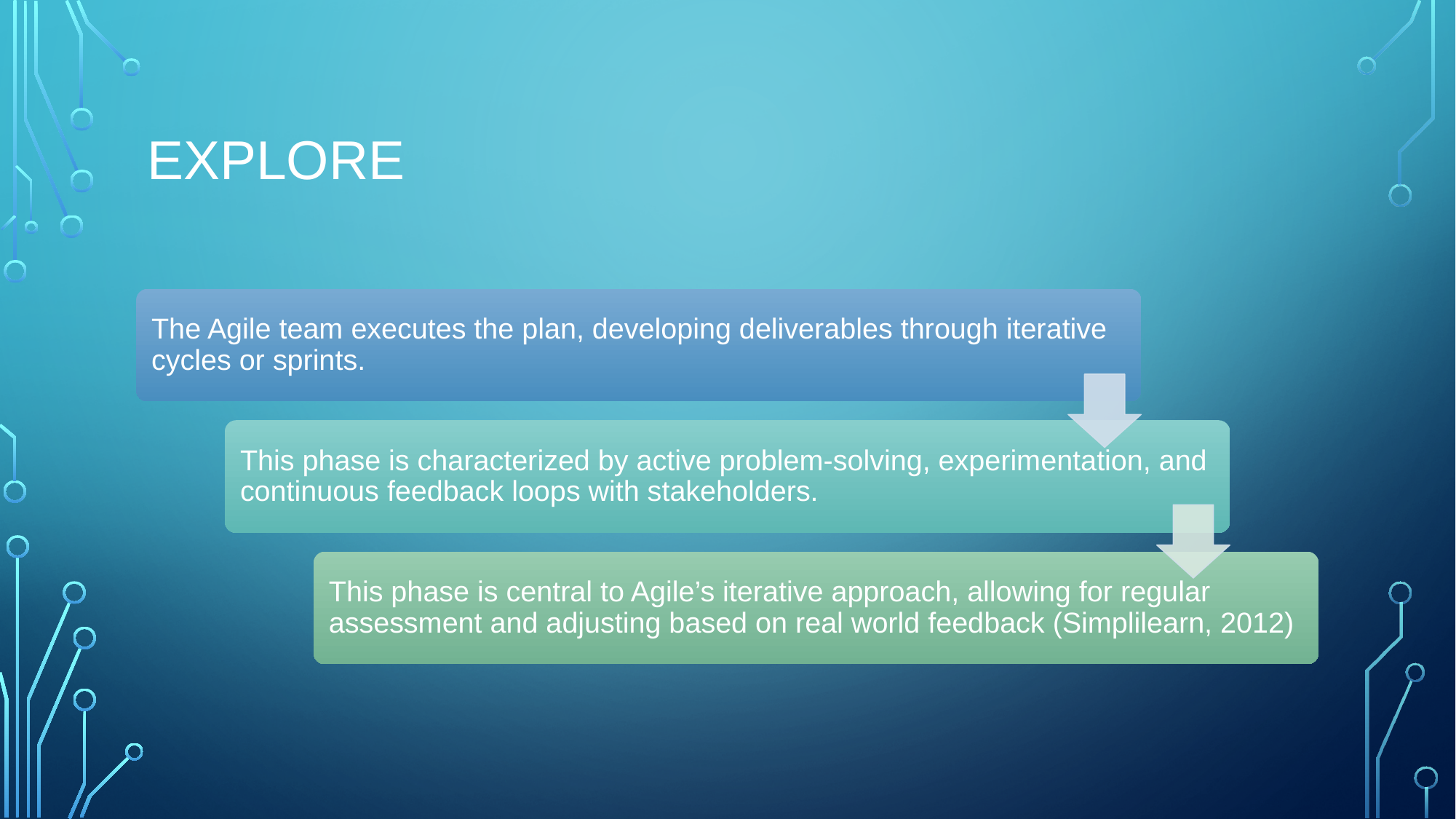

# Explore
The Agile team executes the plan, developing deliverables through iterative cycles or sprints.
This phase is characterized by active problem-solving, experimentation, and continuous feedback loops with stakeholders.
This phase is central to Agile’s iterative approach, allowing for regular assessment and adjusting based on real world feedback (Simplilearn, 2012)